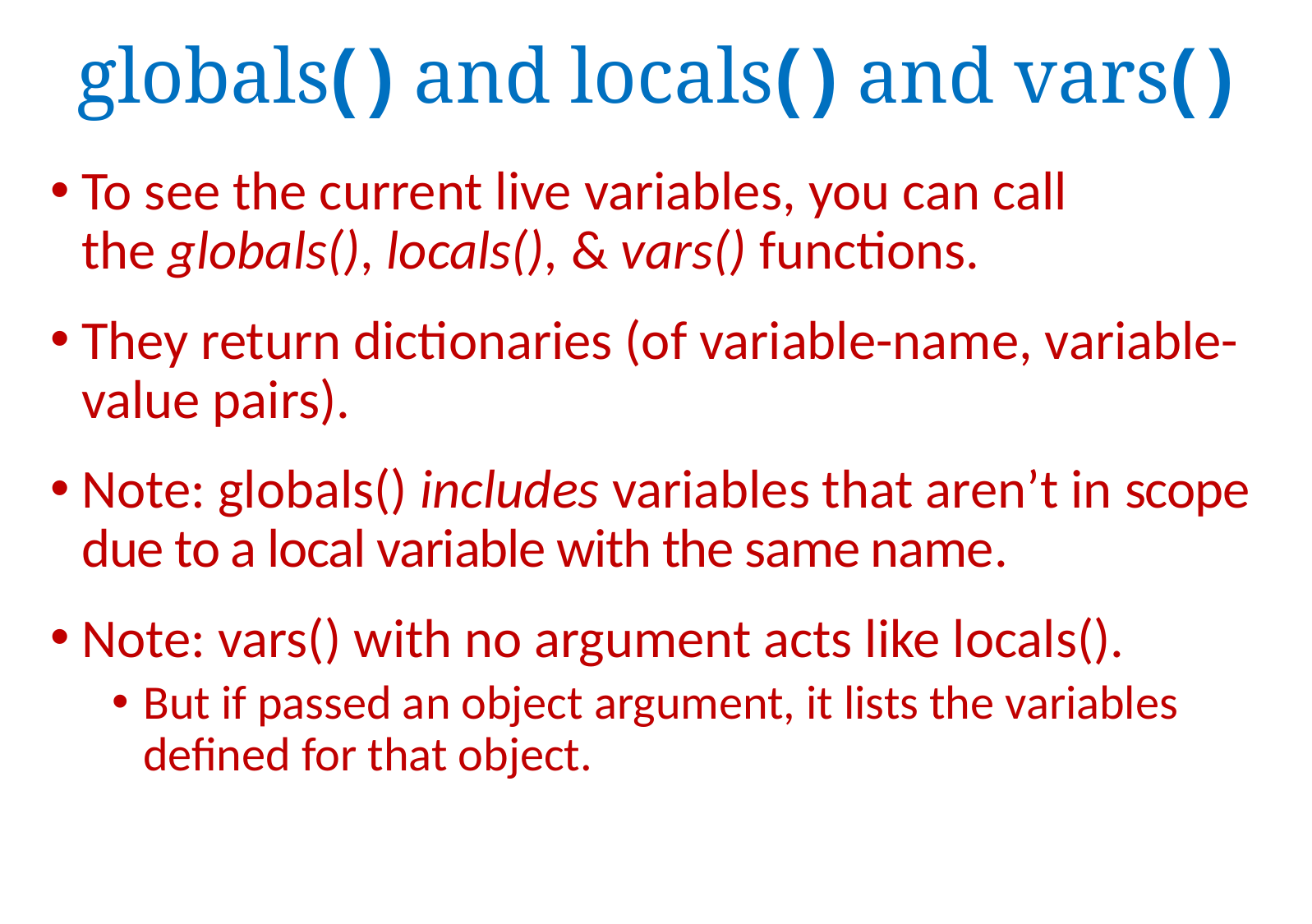

globals( ) and locals( ) and vars( )
To see the current live variables, you can call
the globals(), locals(), & vars() functions.
They return dictionaries (of variable-name, variable-value pairs).
Note: globals() includes variables that aren’t in scope due to a local variable with the same name.
Note: vars() with no argument acts like locals().
But if passed an object argument, it lists the variables defined for that object.